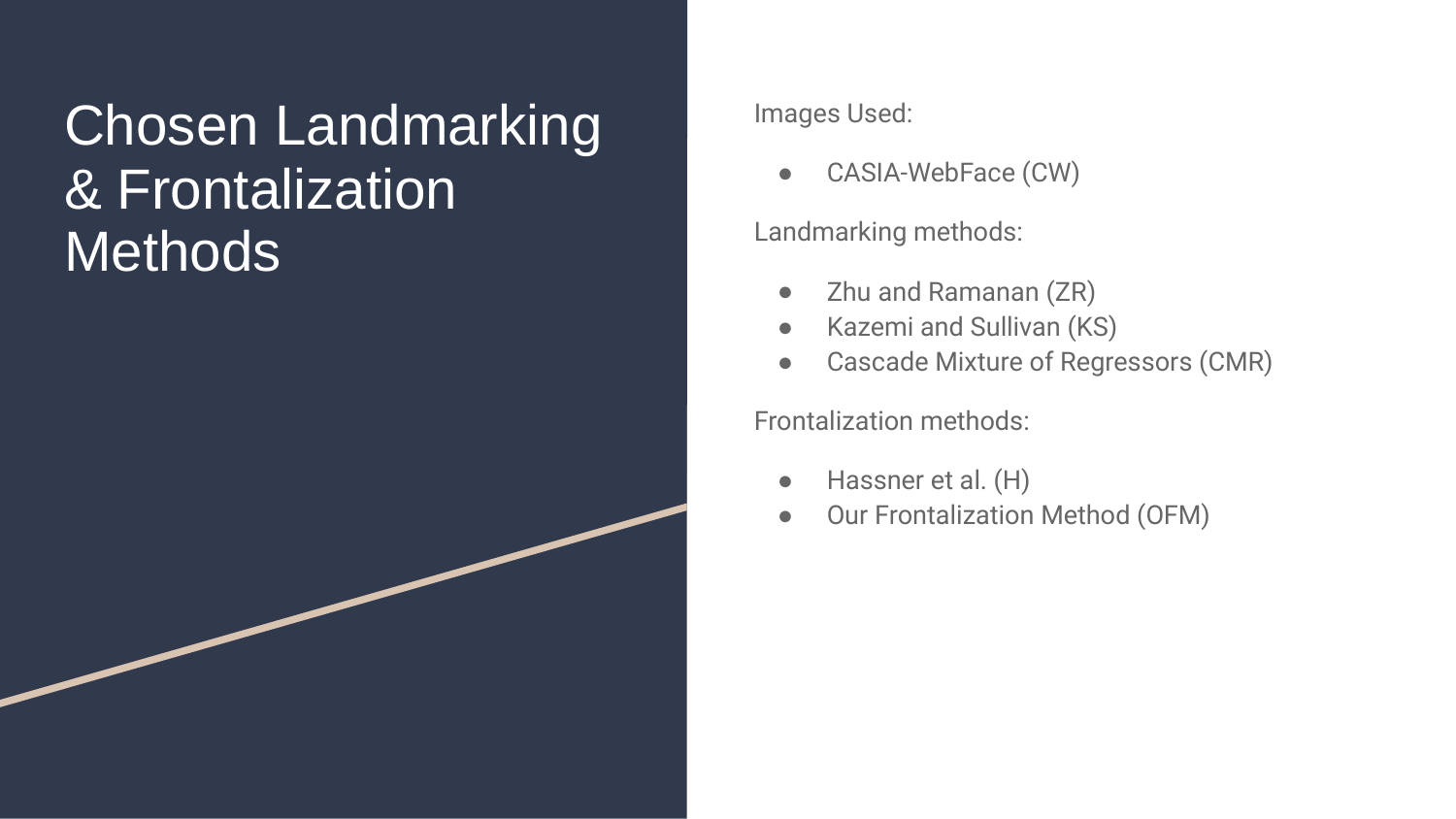

# Chosen Landmarking & Frontalization Methods
Images Used:
CASIA-WebFace (CW)
Landmarking methods:
Zhu and Ramanan (ZR)
Kazemi and Sullivan (KS)
Cascade Mixture of Regressors (CMR)
Frontalization methods:
Hassner et al. (H)
Our Frontalization Method (OFM)